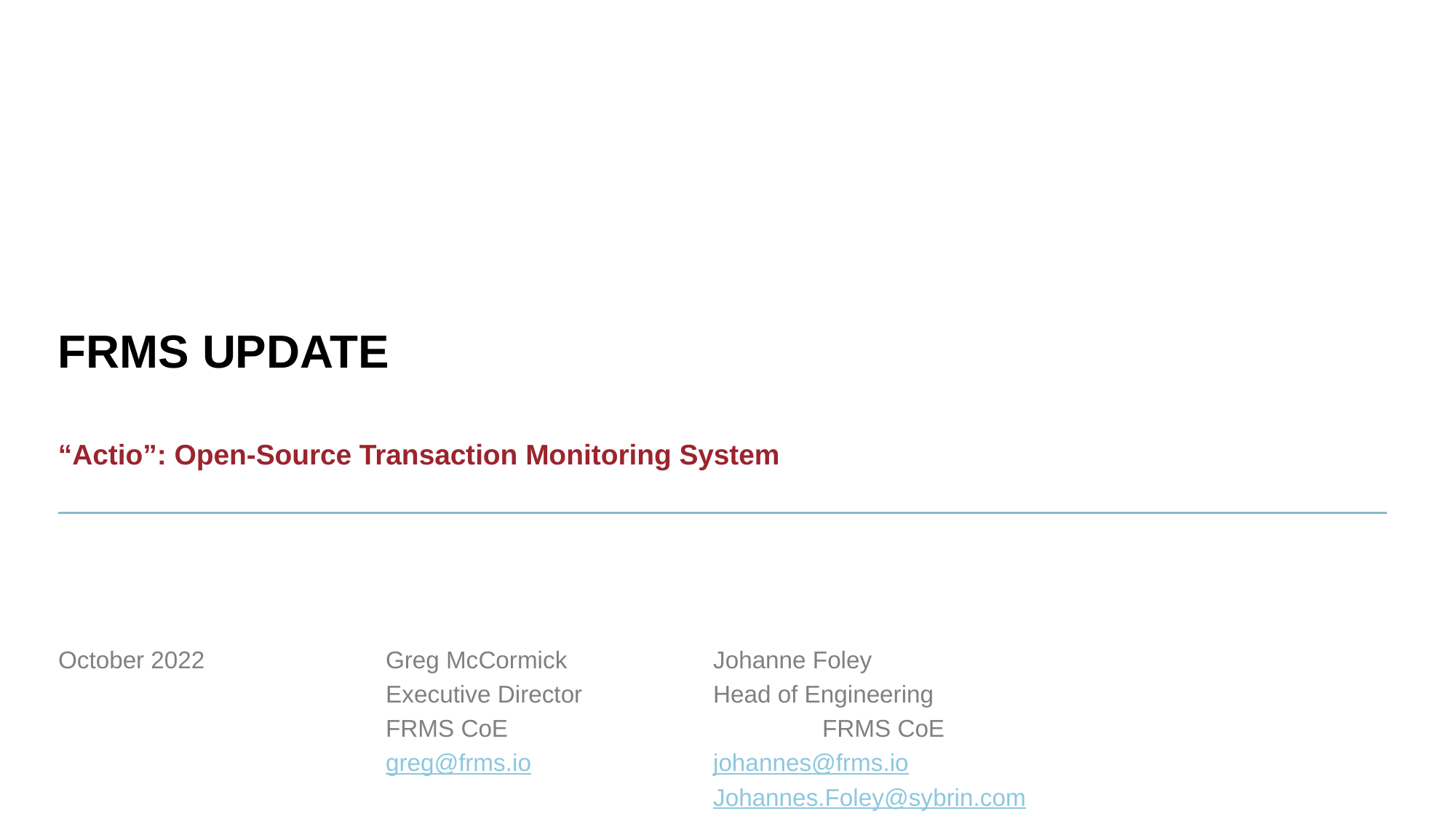

# FRMS Update
“Actio”: Open-Source Transaction Monitoring System
October 2022		Greg McCormick		Johanne Foley
			Executive Director		Head of Engineering
			FRMS CoE			FRMS CoE
			greg@frms.io		johannes@frms.io
						Johannes.Foley@sybrin.com